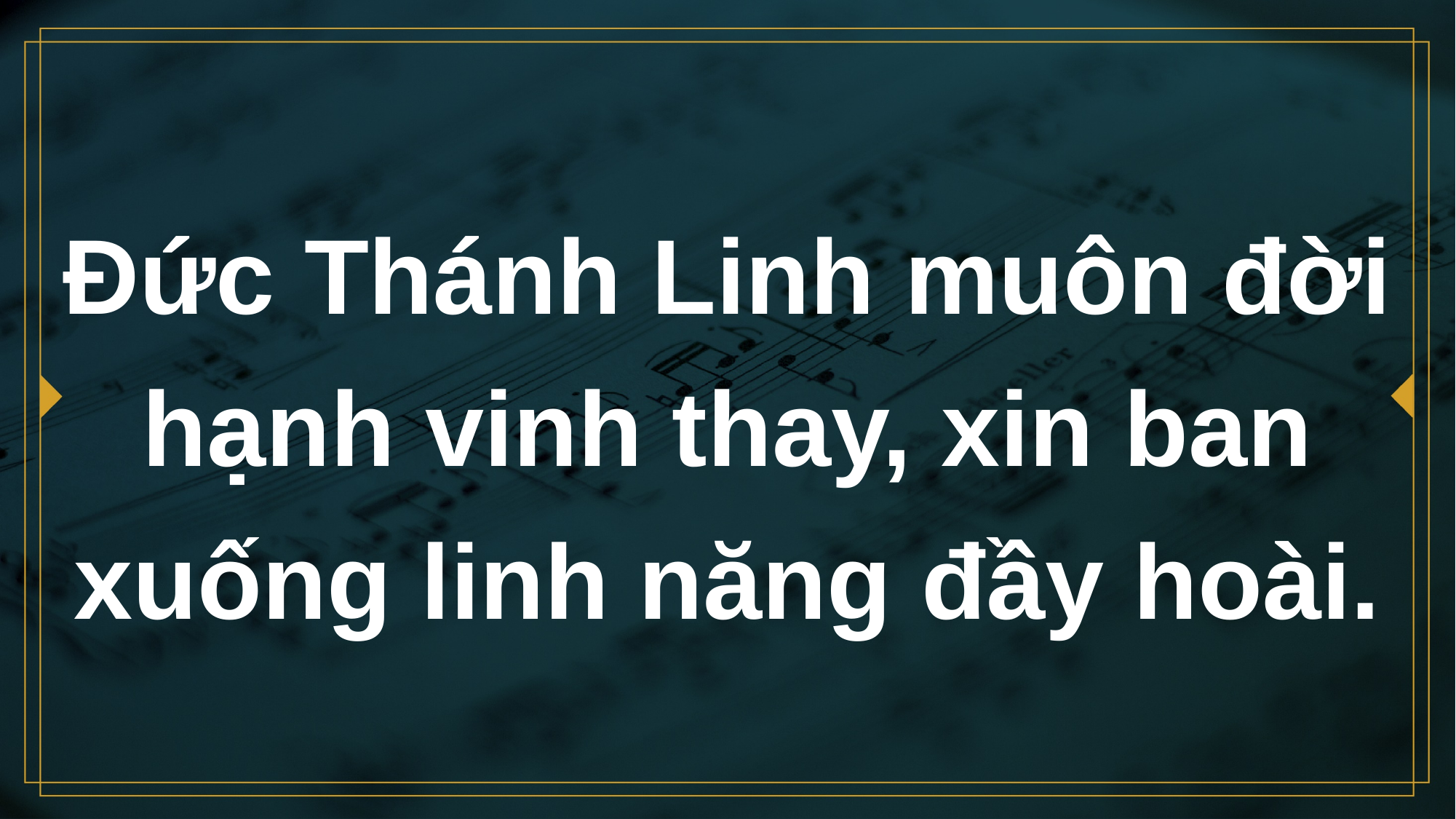

# Đức Thánh Linh muôn đời hạnh vinh thay, xin ban xuống linh năng đầy hoài.